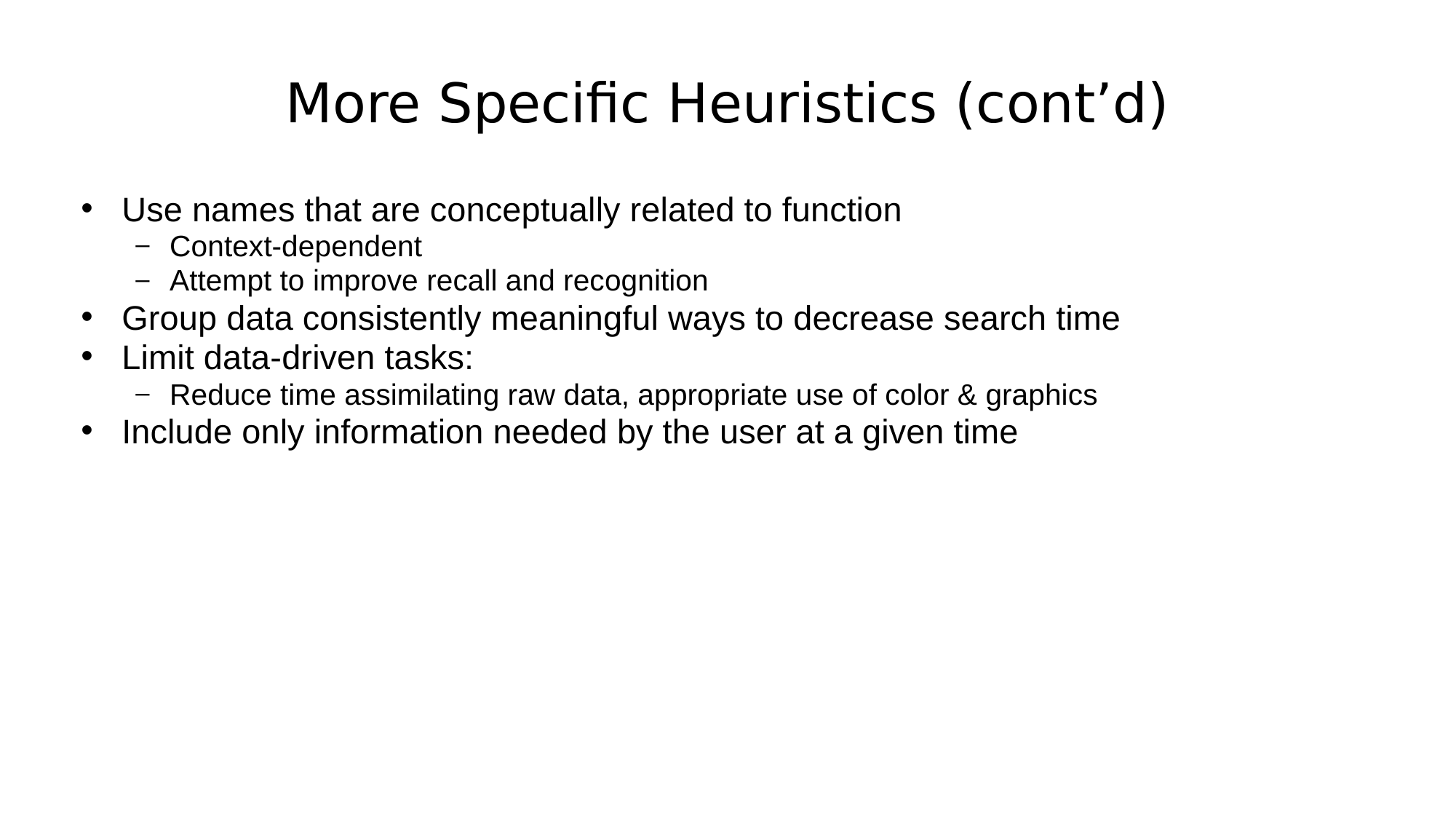

# More Specific Heuristics (cont’d)
Use names that are conceptually related to function
Context-dependent
Attempt to improve recall and recognition
Group data consistently meaningful ways to decrease search time
Limit data-driven tasks:
Reduce time assimilating raw data, appropriate use of color & graphics
Include only information needed by the user at a given time